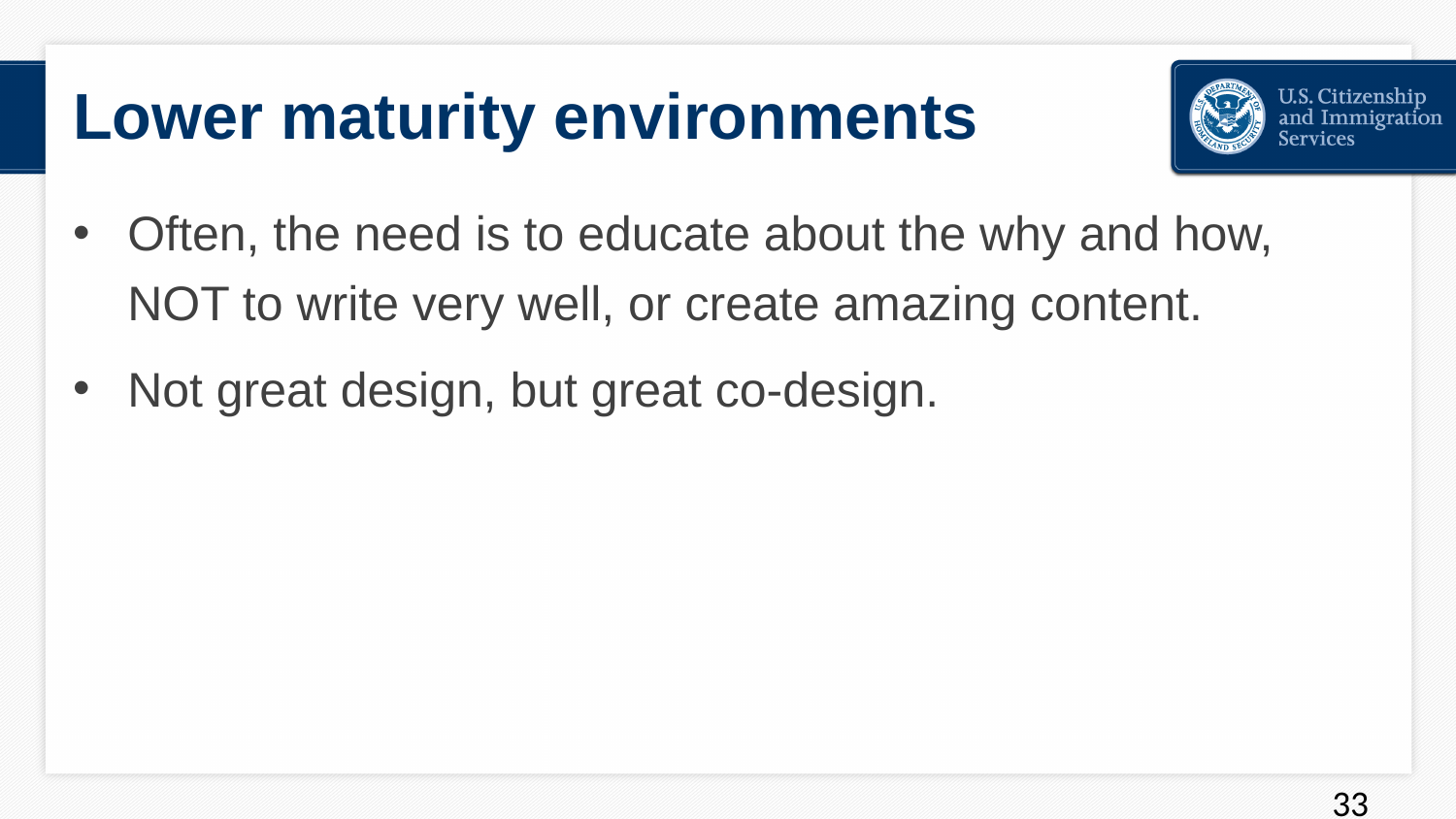

# Lower maturity environments
Often, the need is to educate about the why and how, NOT to write very well, or create amazing content.
Not great design, but great co-design.
33